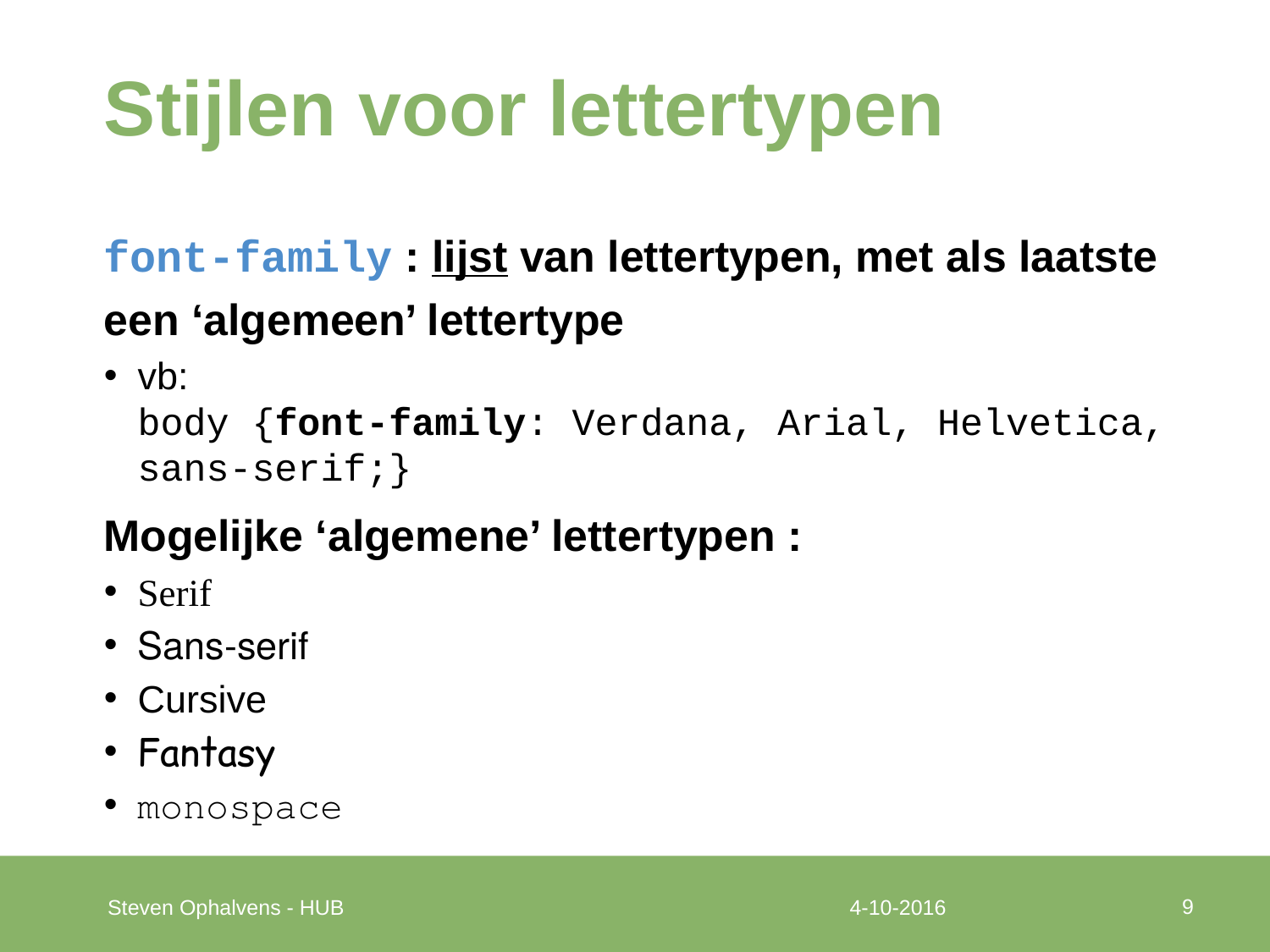

# Stijlen voor lettertypen
font-family : lijst van lettertypen, met als laatste een ‘algemeen’ lettertype
vb:
body {font-family: Verdana, Arial, Helvetica, sans-serif;}
Mogelijke ‘algemene’ lettertypen :
Serif
Sans-serif
Cursive
Fantasy
monospace
9
Steven Ophalvens - HUB
4-10-2016